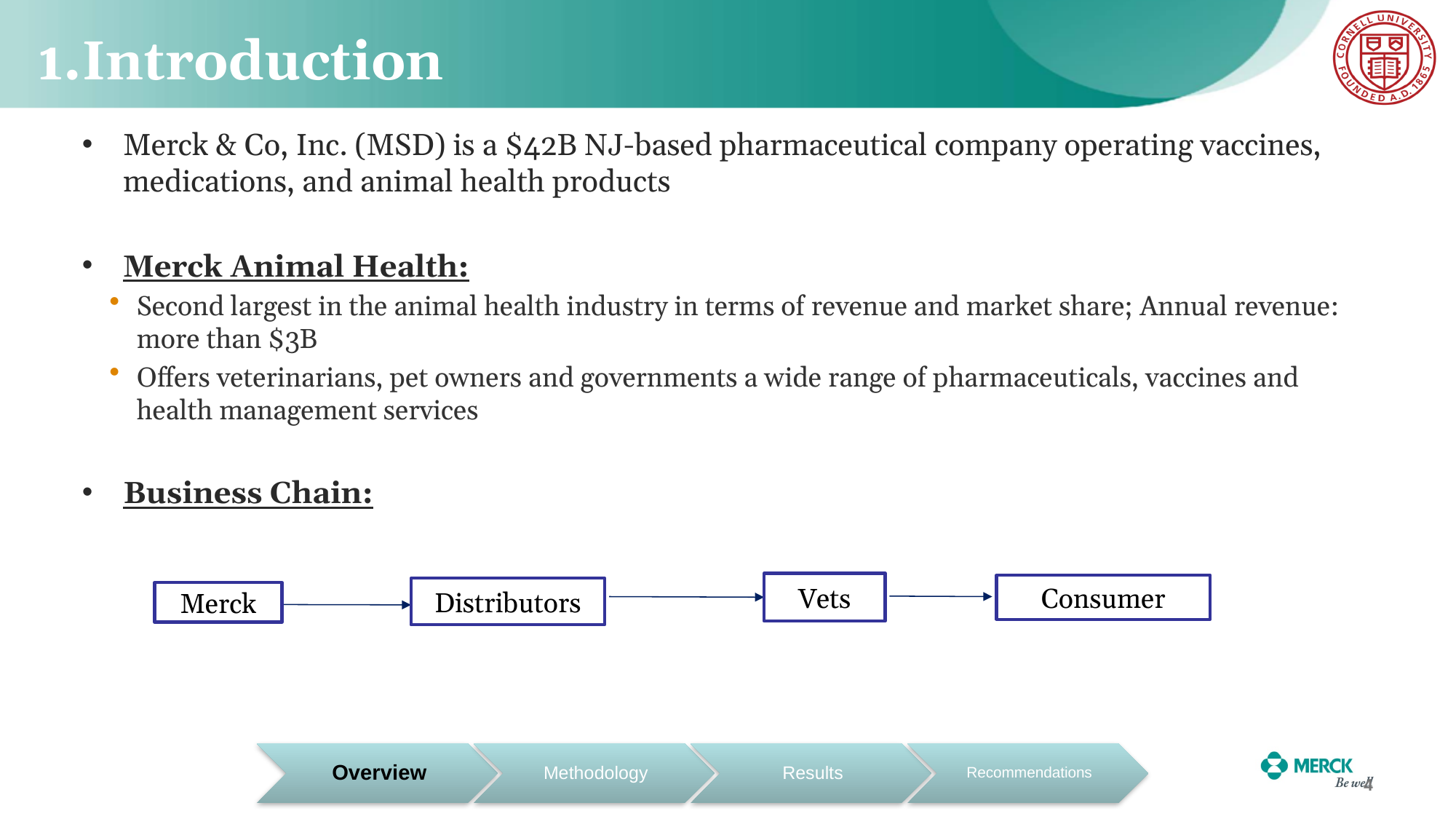

# 1.Introduction
Merck & Co, Inc. (MSD) is a $42B NJ-based pharmaceutical company operating vaccines, medications, and animal health products

Merck Animal Health:
Second largest in the animal health industry in terms of revenue and market share; Annual revenue: more than $3B
Offers veterinarians, pet owners and governments a wide range of pharmaceuticals, vaccines and health management services

Business Chain:
Vets
Consumer
Distributors
Merck
Overview
Methodology
Results
Recommendations